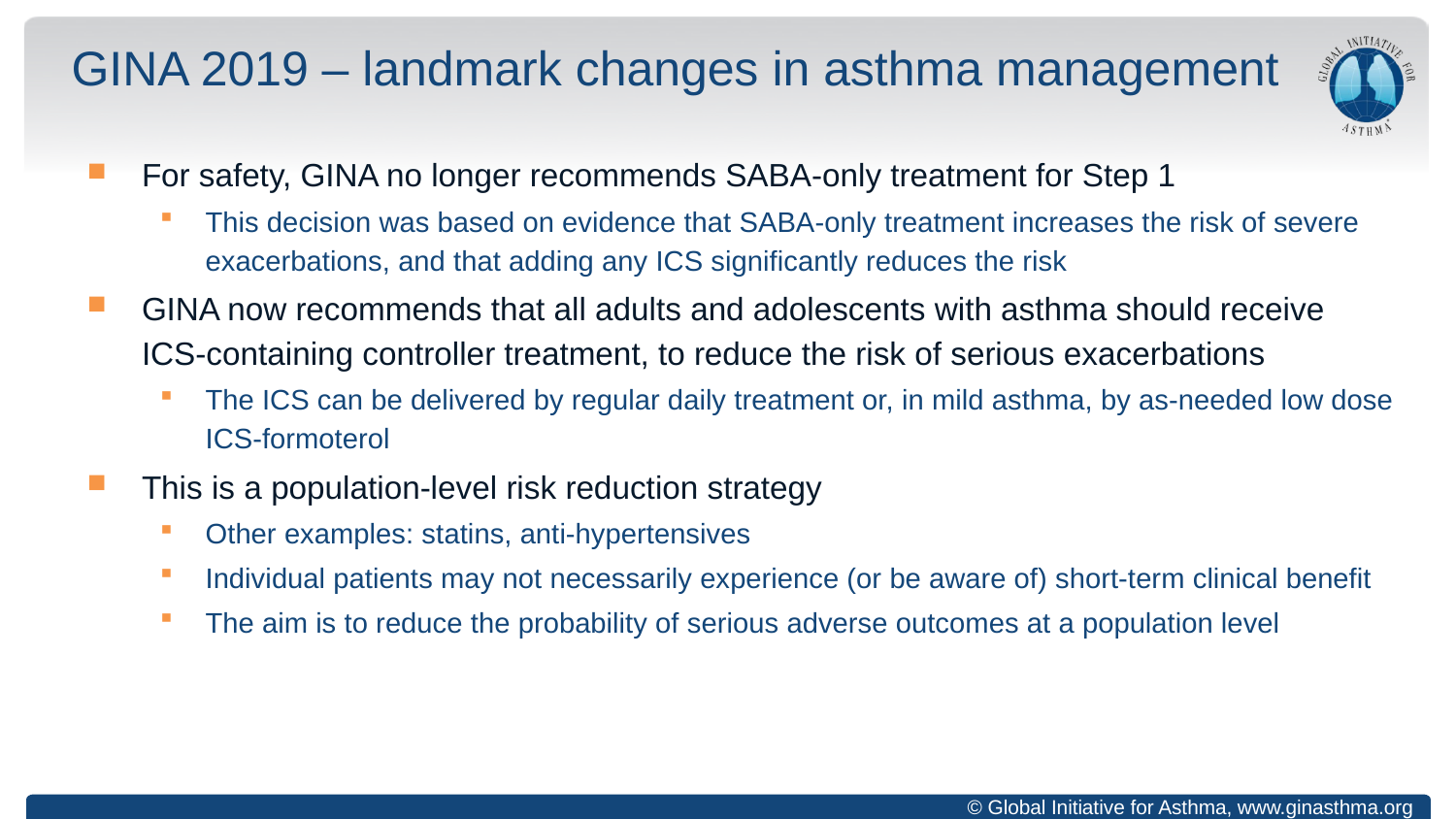

# GINA 2019 – landmark changes in asthma management
For safety, GINA no longer recommends SABA-only treatment for Step 1
This decision was based on evidence that SABA-only treatment increases the risk of severe exacerbations, and that adding any ICS significantly reduces the risk
GINA now recommends that all adults and adolescents with asthma should receive
ICS-containing controller treatment, to reduce the risk of serious exacerbations
The ICS can be delivered by regular daily treatment or, in mild asthma, by as-needed low dose ICS-formoterol
This is a population-level risk reduction strategy
Other examples: statins, anti-hypertensives
Individual patients may not necessarily experience (or be aware of) short-term clinical benefit
The aim is to reduce the probability of serious adverse outcomes at a population level